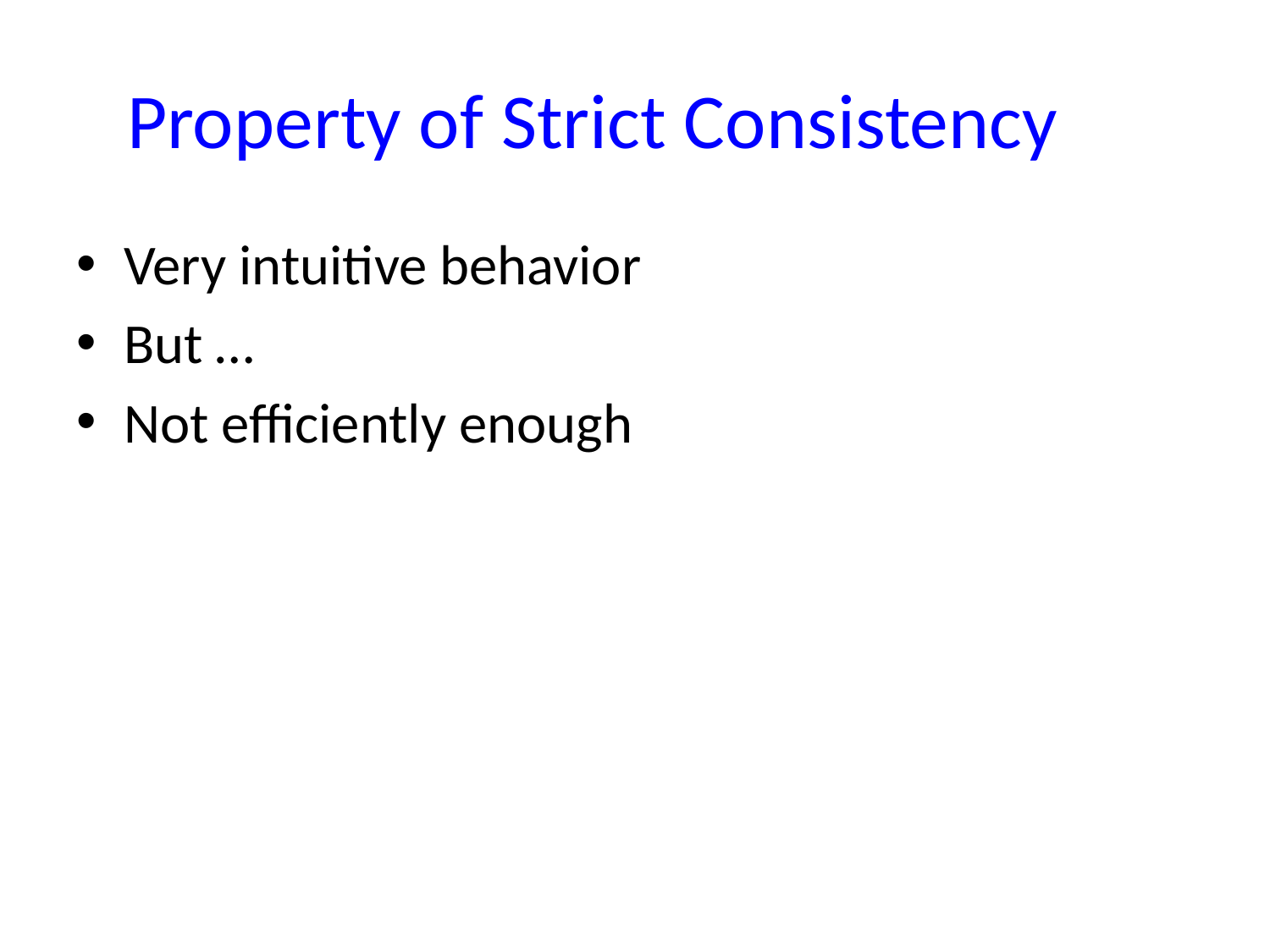

# Property of Strict Consistency
Very intuitive behavior
But …
Not efficiently enough